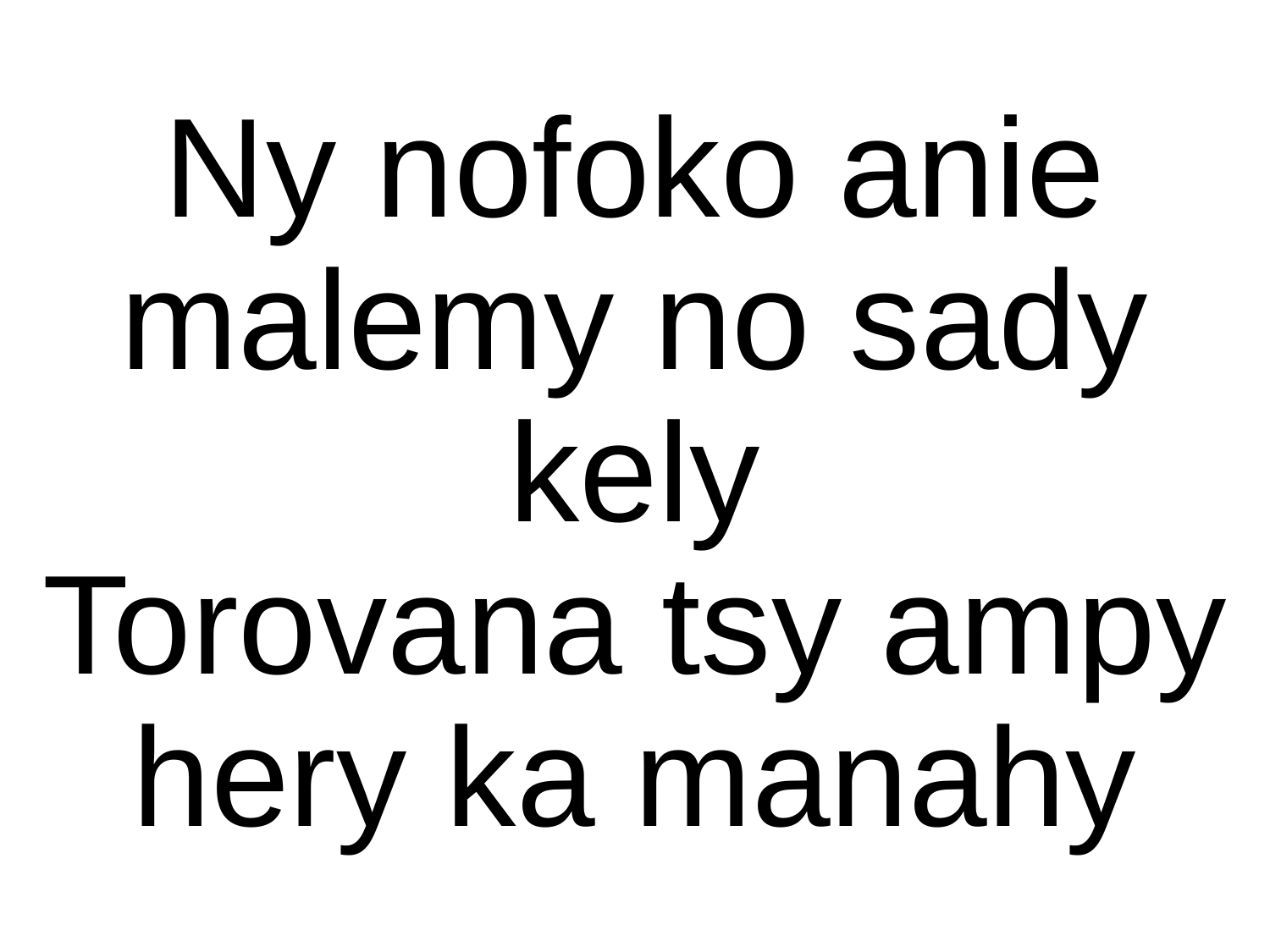

Ny nofoko anie malemy no sady kely
Torovana tsy ampy hery ka manahy